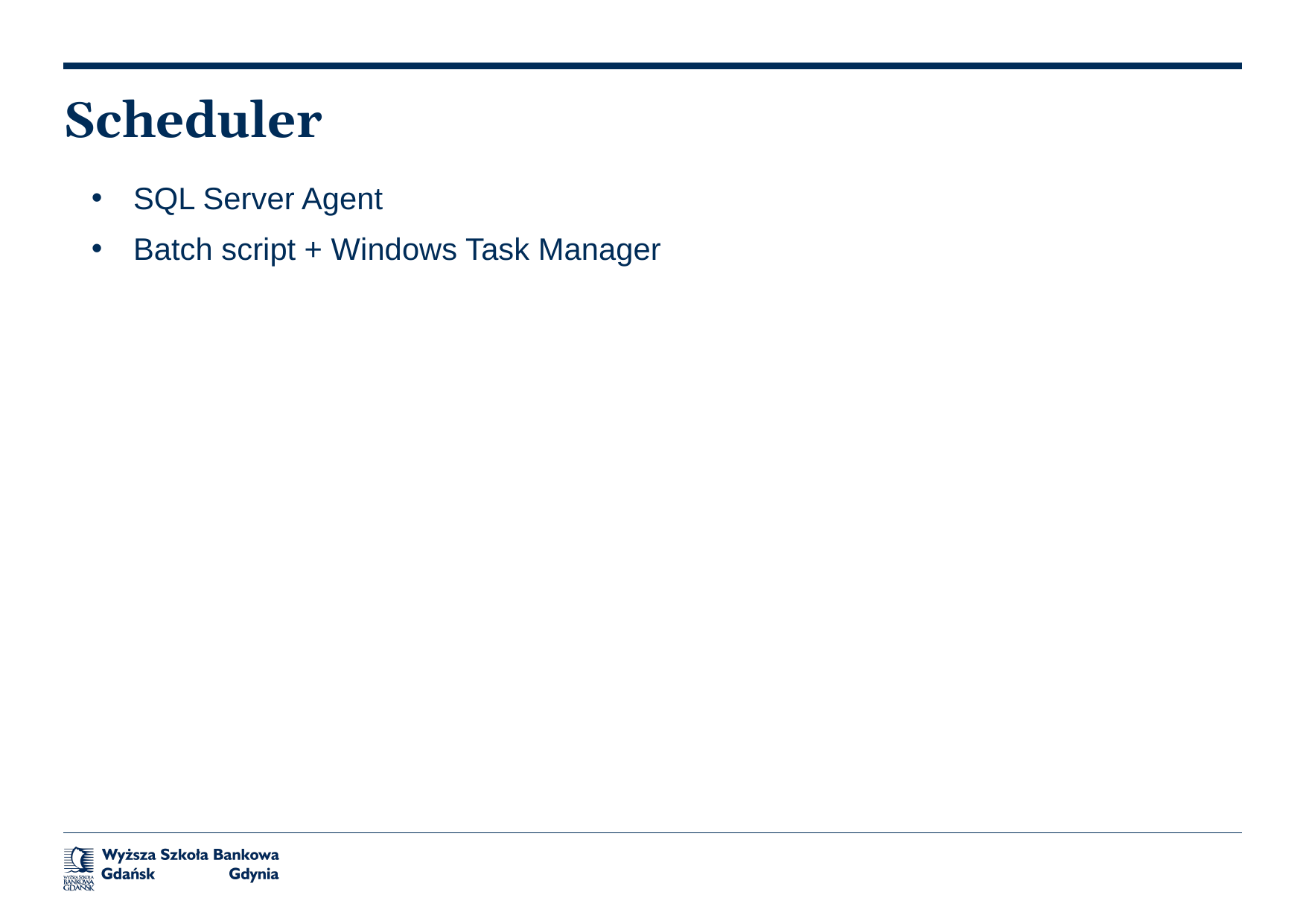

# Scheduler
SQL Server Agent
Batch script + Windows Task Manager